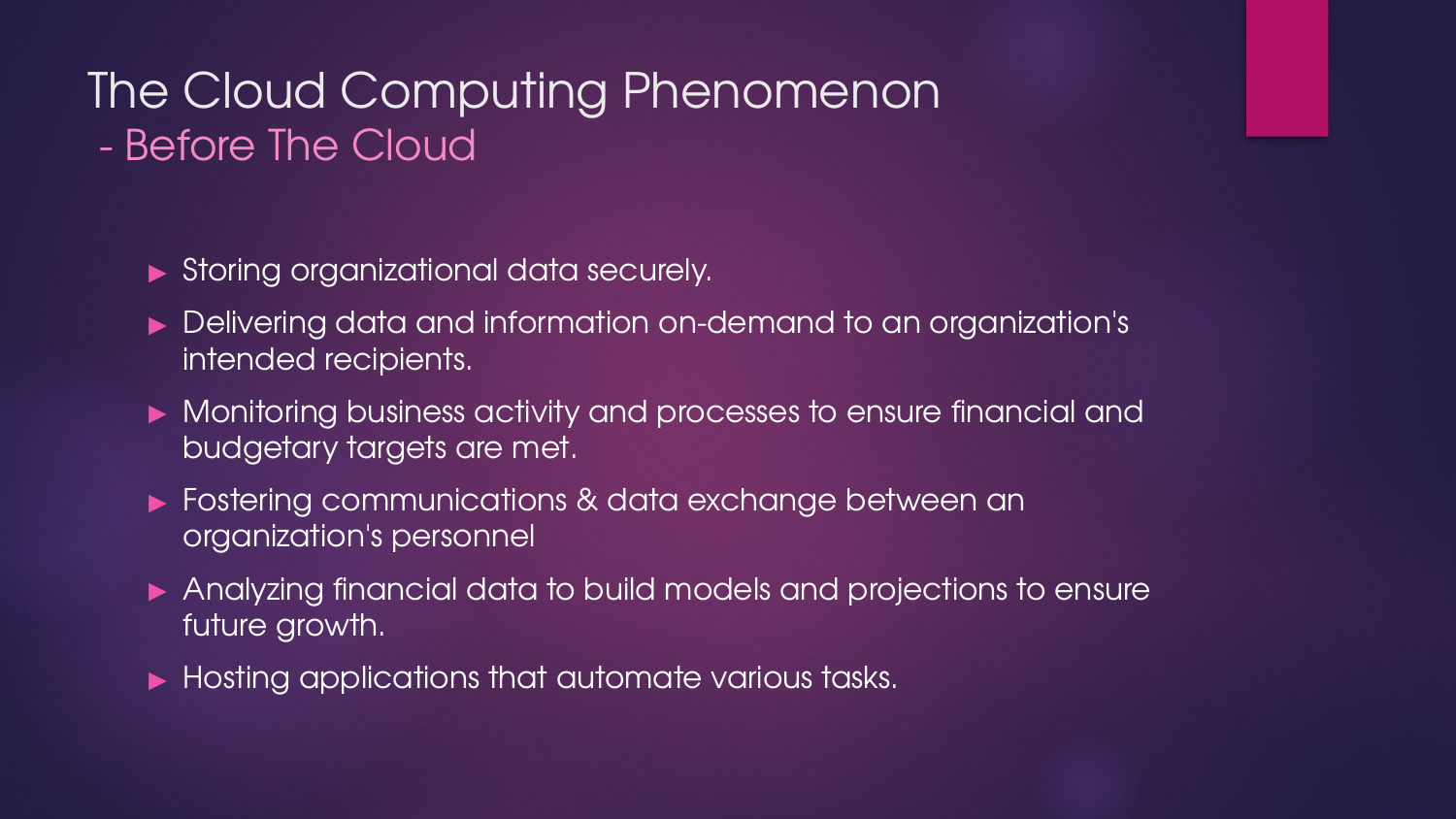

# The Cloud Computing Phenomenon - Before The Cloud
Storing organizational data securely.
Delivering data and information on-demand to an organization's intended recipients.
Monitoring business activity and processes to ensure financial and budgetary targets are met.
Fostering communications & data exchange between an organization's personnel
Analyzing financial data to build models and projections to ensure future growth.
Hosting applications that automate various tasks.